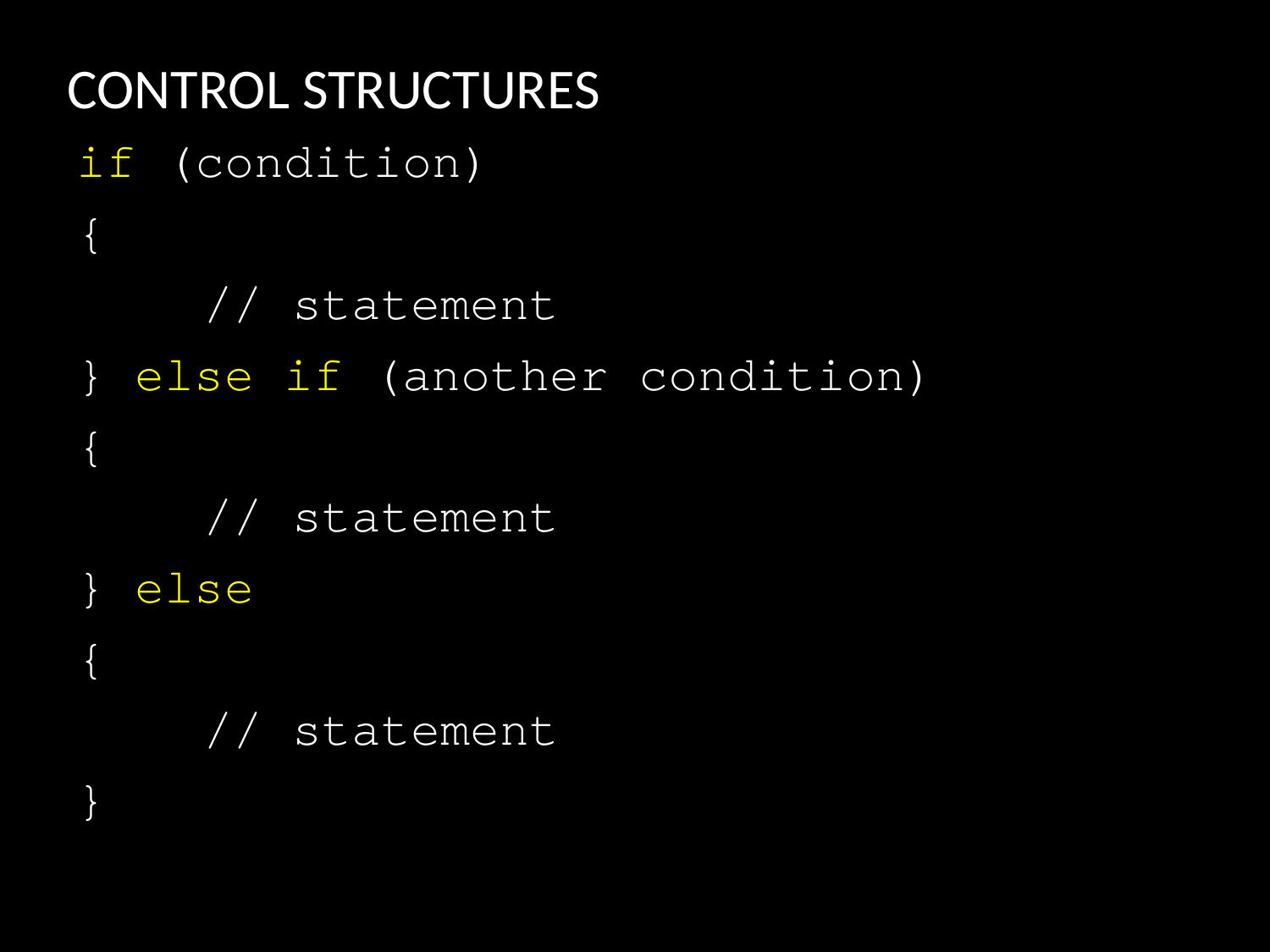

# CONTROL STRUCTURES
if (condition)
{
	// statement
} else if (another condition)
{
	// statement
} else
{
	// statement
}